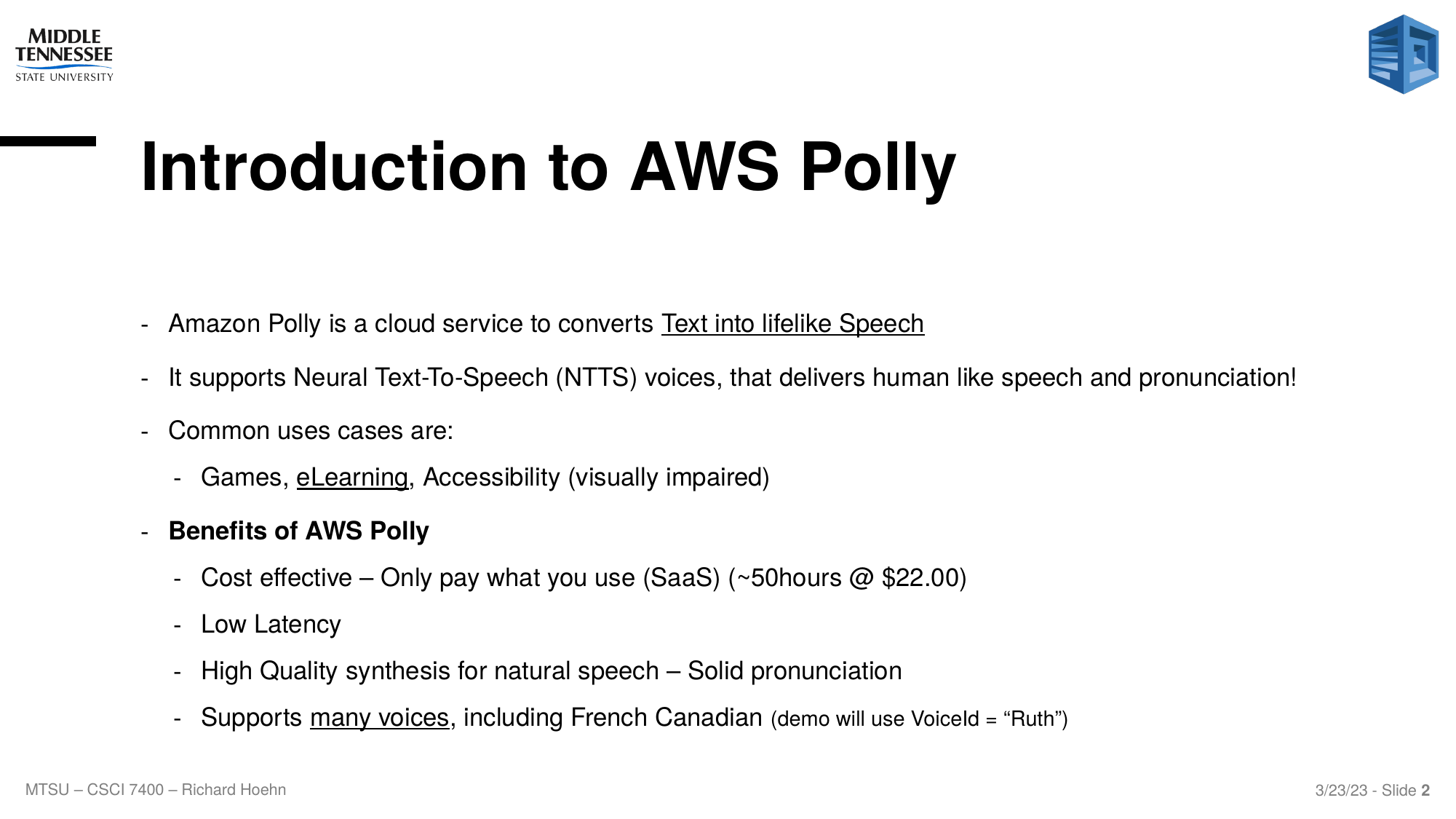

# Introduction to AWS Polly
Amazon Polly is a cloud service to converts Text into lifelike Speech
It supports Neural Text-To-Speech (NTTS) voices, that delivers human like speech and pronunciation!
Common uses cases are:
Games, eLearning, Accessibility (visually impaired)
Benefits of AWS Polly
Cost effective – Only pay what you use (SaaS) (~50hours @ $22.00)
Low Latency
High Quality synthesis for natural speech – Solid pronunciation
Supports many voices, including French Canadian (demo will use VoiceId = “Ruth”)